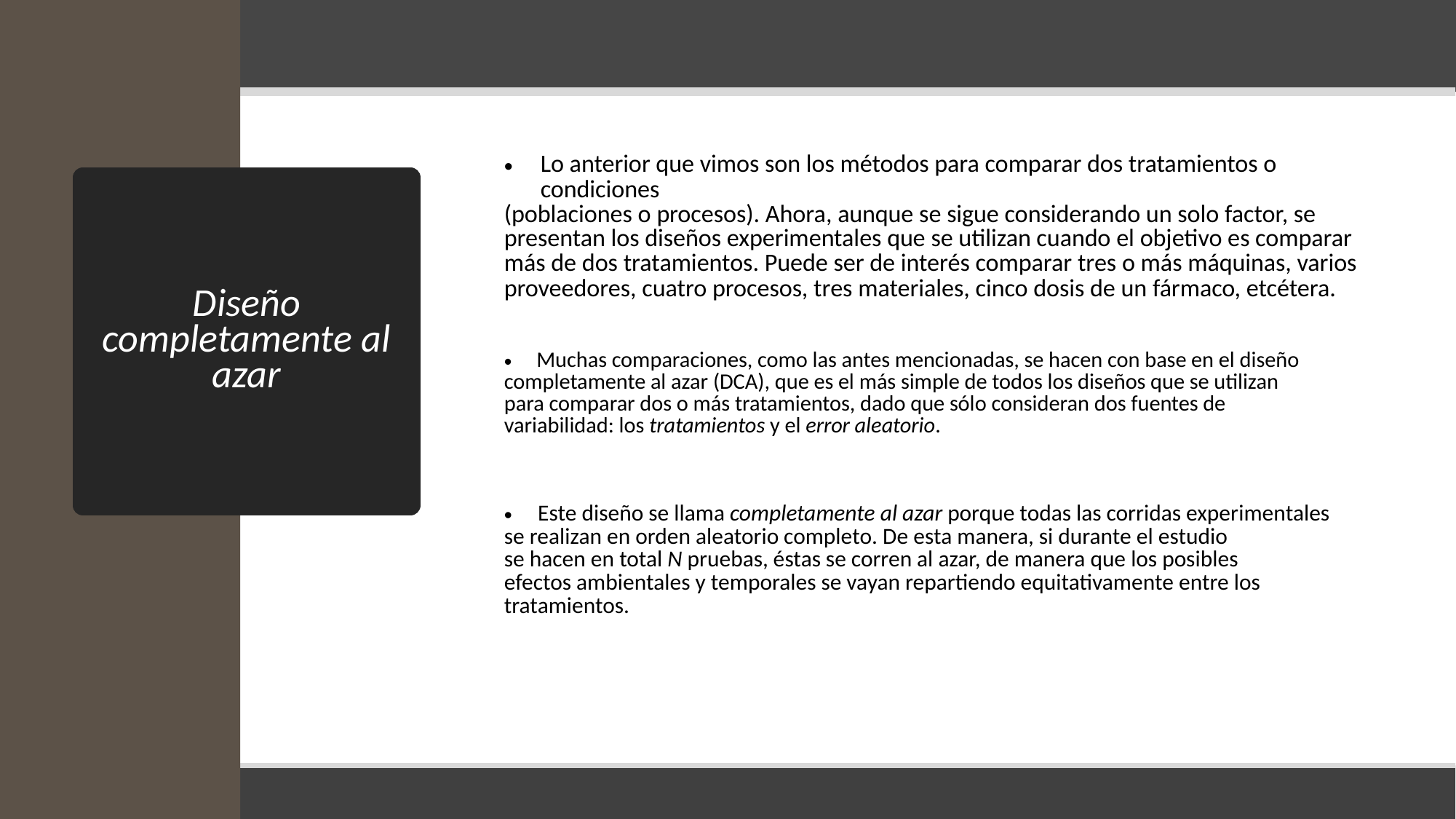

Lo anterior que vimos son los métodos para comparar dos tratamientos o condiciones
(poblaciones o procesos). Ahora, aunque se sigue considerando un solo factor, se presentan los diseños experimentales que se utilizan cuando el objetivo es comparar más de dos tratamientos. Puede ser de interés comparar tres o más máquinas, varios proveedores, cuatro procesos, tres materiales, cinco dosis de un fármaco, etcétera.
# Diseño completamente al azar
Muchas comparaciones, como las antes mencionadas, se hacen con base en el diseño
completamente al azar (DCA), que es el más simple de todos los diseños que se utilizan
para comparar dos o más tratamientos, dado que sólo consideran dos fuentes de
variabilidad: los tratamientos y el error aleatorio.
Este diseño se llama completamente al azar porque todas las corridas experimentales
se realizan en orden aleatorio completo. De esta manera, si durante el estudio
se hacen en total N pruebas, éstas se corren al azar, de manera que los posibles
efectos ambientales y temporales se vayan repartiendo equitativamente entre los tratamientos.